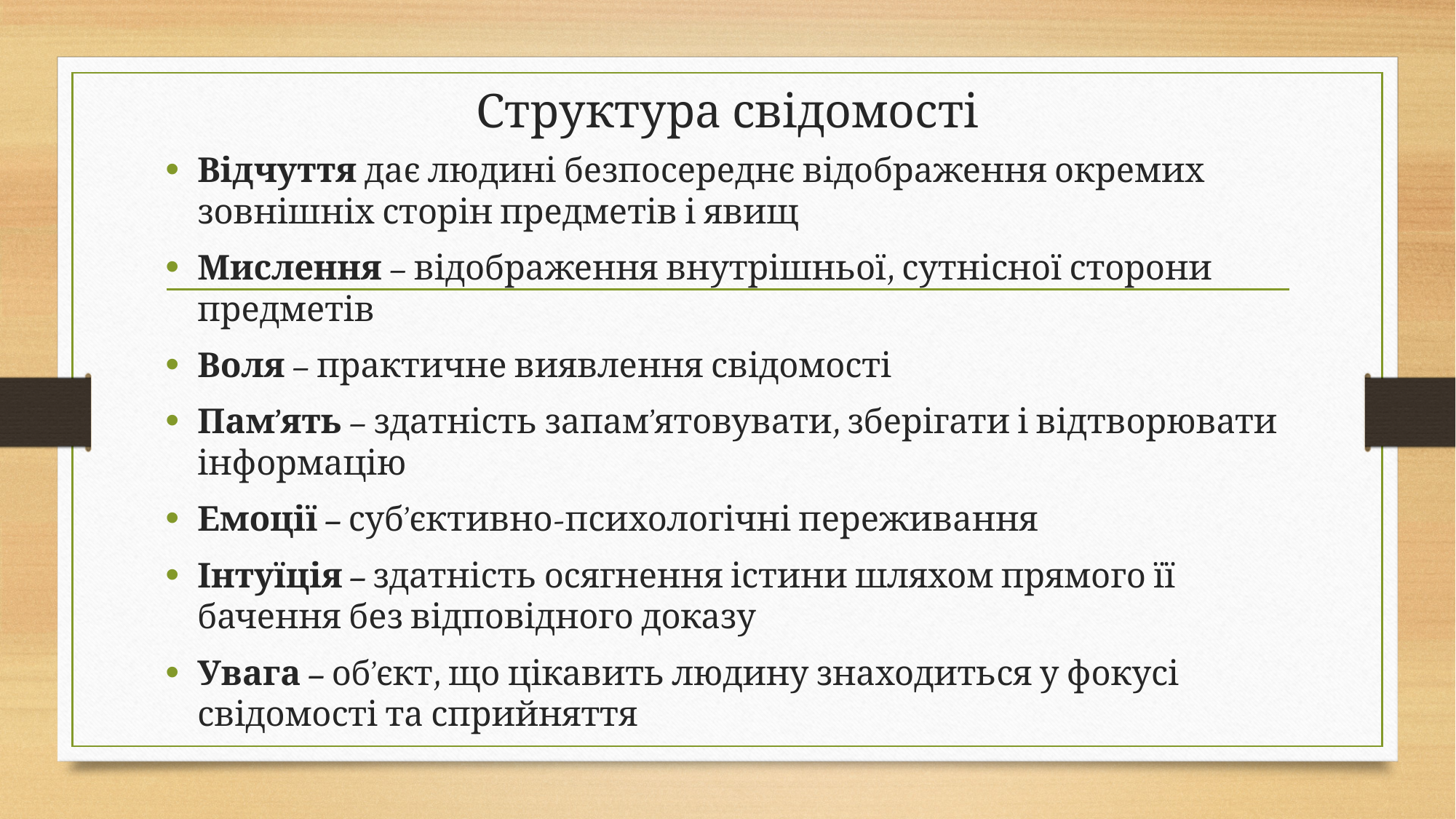

# Структура свідомості
Відчуття дає людині безпосереднє відображення окремих зовнішніх сторін предметів і явищ
Мислення – відображення внутрішньої, сутнісної сторони предметів
Воля – практичне виявлення свідомості
Пам’ять – здатність запам’ятовувати, зберігати і відтворювати інформацію
Емоції – суб’єктивно-психологічні переживання
Інтуїція – здатність осягнення істини шляхом прямого її бачення без відповідного доказу
Увага – об’єкт, що цікавить людину знаходиться у фокусі свідомості та сприйняття